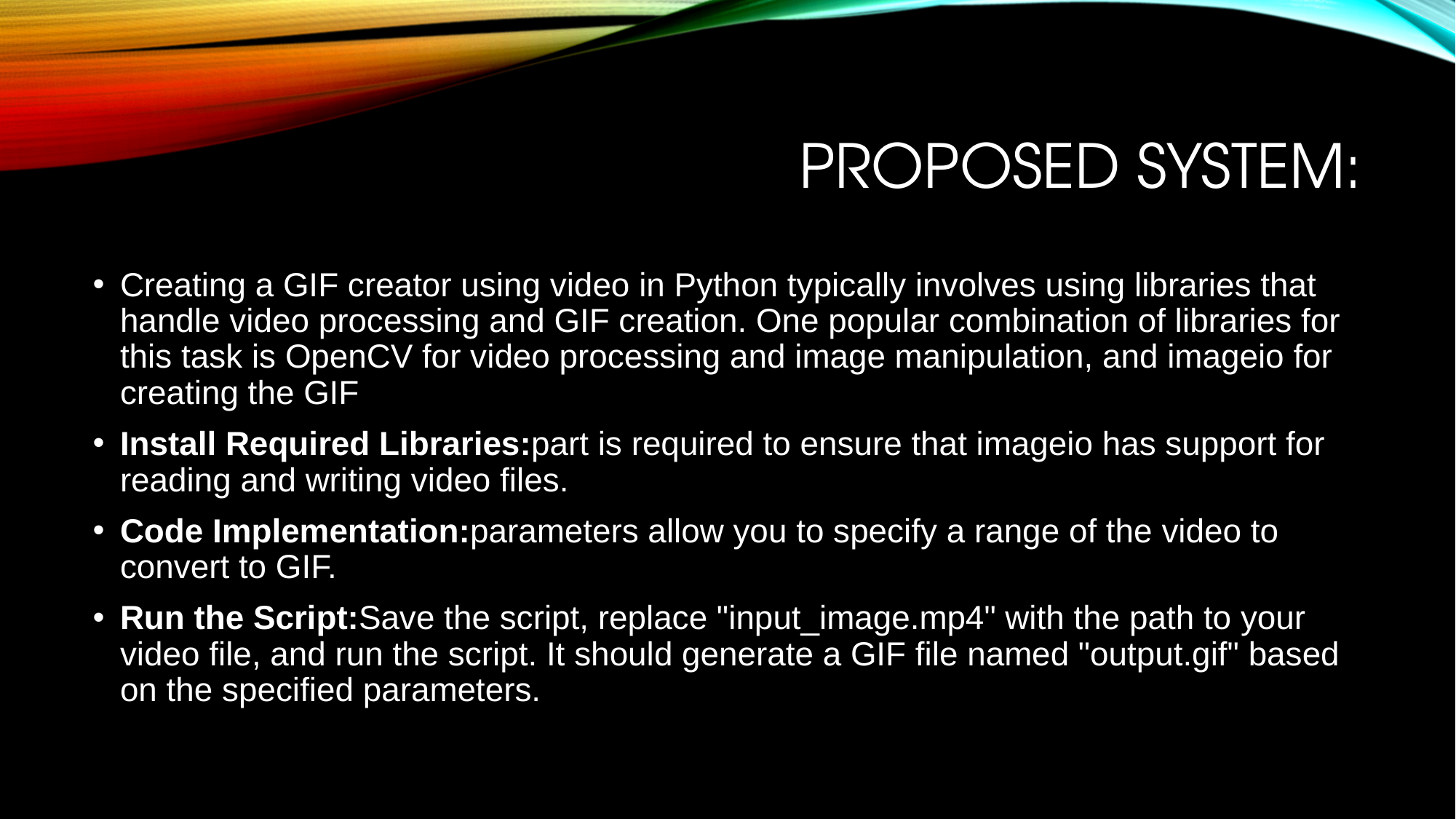

# PROPOSED SYSTEM:
Creating a GIF creator using video in Python typically involves using libraries that handle video processing and GIF creation. One popular combination of libraries for this task is OpenCV for video processing and image manipulation, and imageio for creating the GIF
Install Required Libraries:part is required to ensure that imageio has support for reading and writing video files.
Code Implementation:parameters allow you to specify a range of the video to convert to GIF.
Run the Script:Save the script, replace "input_image.mp4" with the path to your video file, and run the script. It should generate a GIF file named "output.gif" based on the specified parameters.